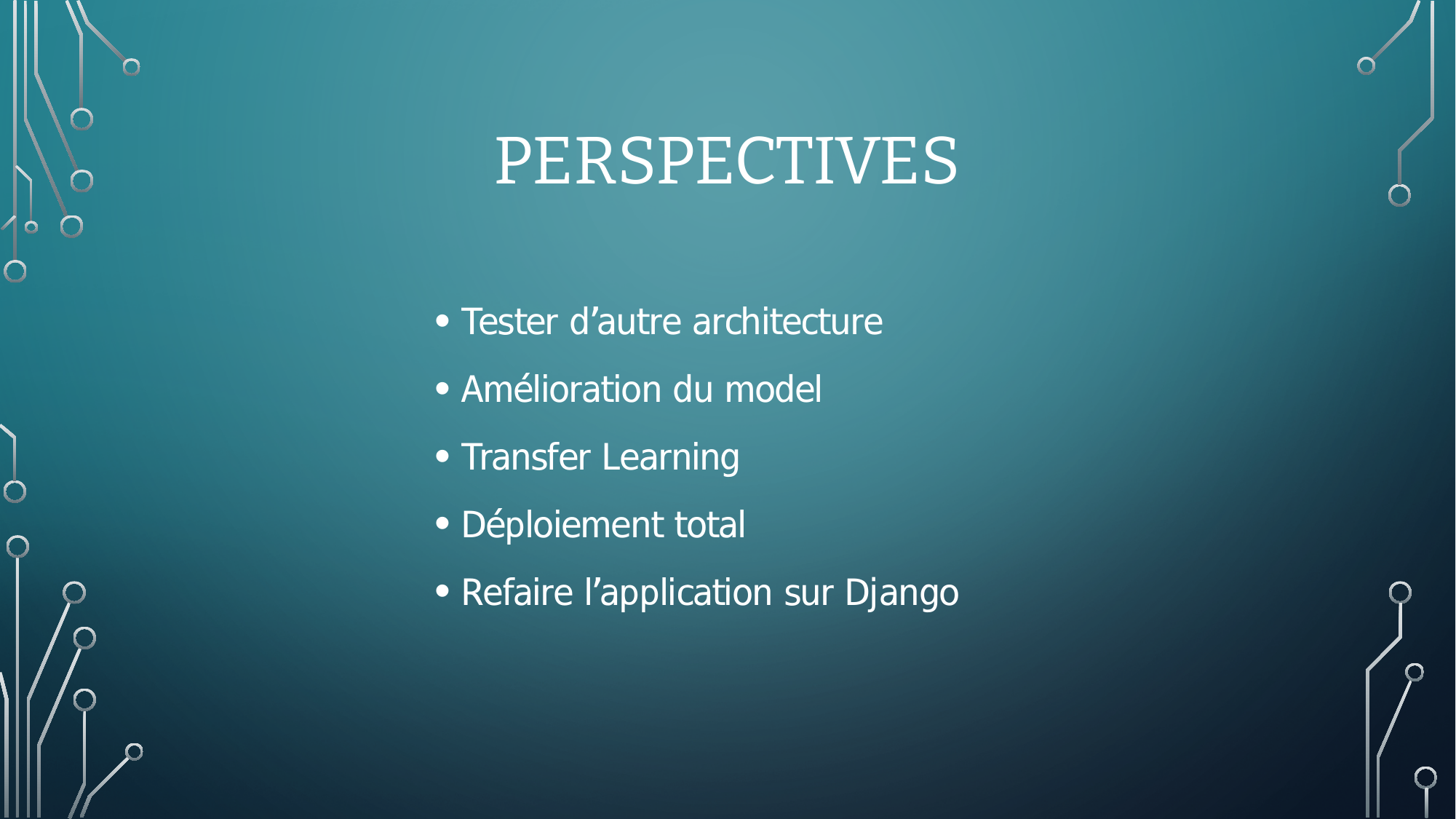

# perspectives
Tester d’autre architecture
Amélioration du model
Transfer Learning
Déploiement total
Refaire l’application sur Django